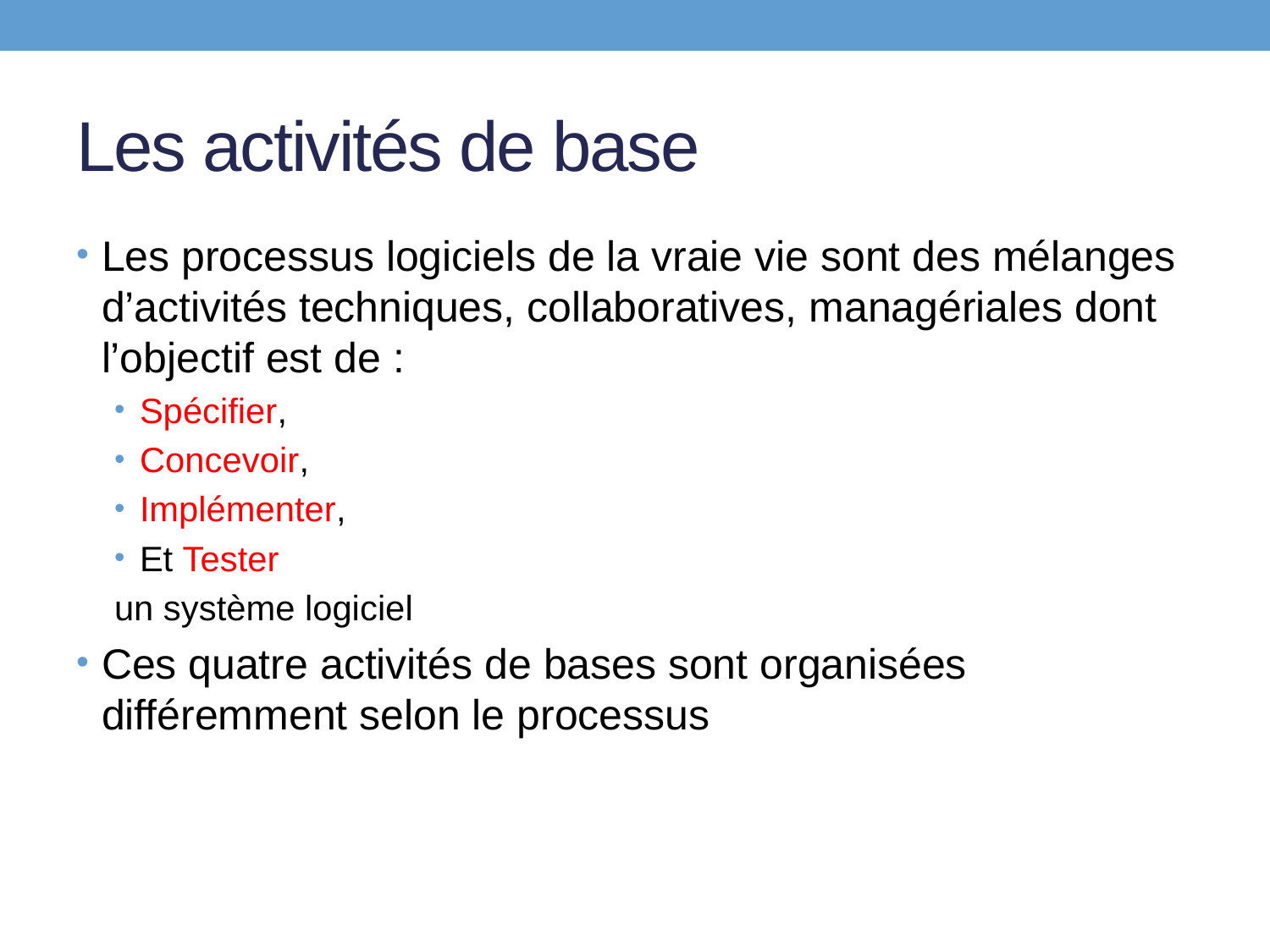

# Les activités de base
Les processus logiciels de la vraie vie sont des mélanges d’activités techniques, collaboratives, managériales dont l’objectif est de :
Spécifier,
Concevoir,
Implémenter,
Et Tester
un système logiciel
Ces quatre activités de bases sont organisées différemment selon le processus